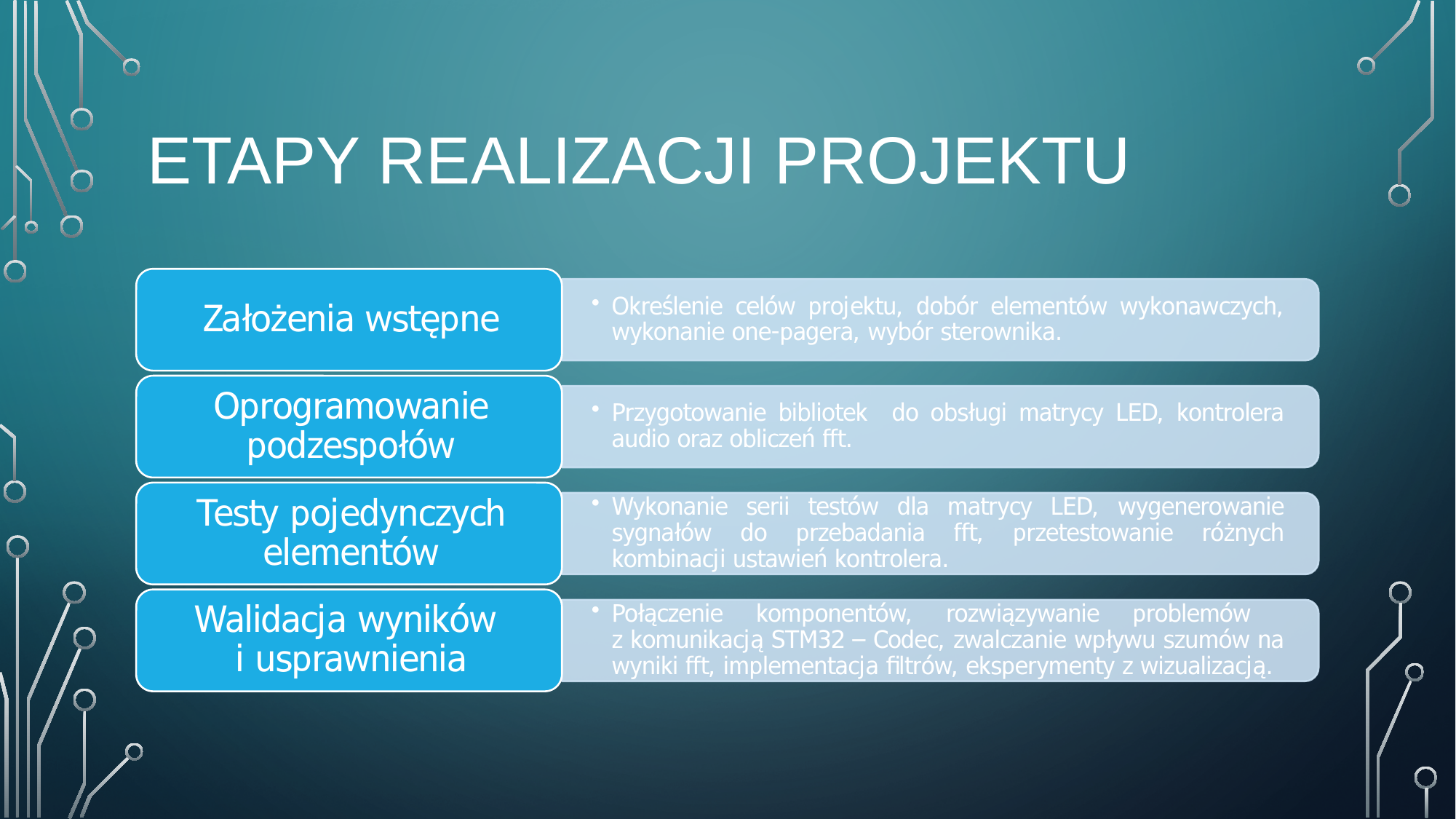

# Etapy realizacji projektu
Określenie celów projektu, dobór elementów wykonawczych, wykonanie one-pagera, wybór sterownika.
Założenia wstępne
Przygotowanie bibliotek  do obsługi matrycy LED, kontrolera audio oraz obliczeń fft.
Oprogramowanie podzespołów
Wykonanie serii testów dla matrycy LED, wygenerowanie sygnałów do przebadania fft, przetestowanie różnych kombinacji ustawień kontrolera.
Testy pojedynczych elementów
Połączenie komponentów, rozwiązywanie problemów
z komunikacją STM32 – Codec, zwalczanie wpływu szumów na wyniki fft, implementacja filtrów, eksperymenty z wizualizacją.
Walidacja wyników
i usprawnienia